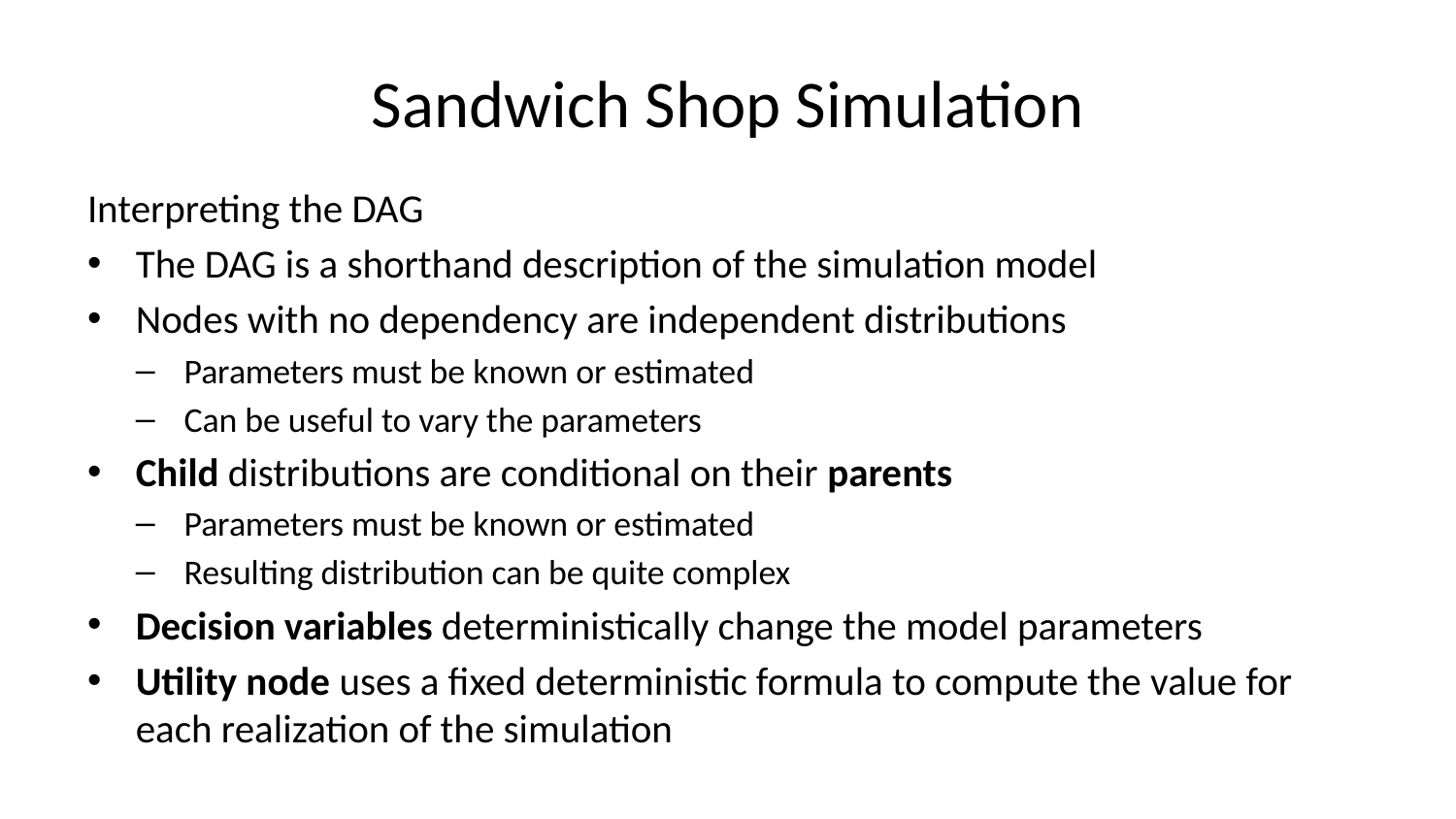

# Sandwich Shop Simulation
Interpreting the DAG
The DAG is a shorthand description of the simulation model
Nodes with no dependency are independent distributions
Parameters must be known or estimated
Can be useful to vary the parameters
Child distributions are conditional on their parents
Parameters must be known or estimated
Resulting distribution can be quite complex
Decision variables deterministically change the model parameters
Utility node uses a fixed deterministic formula to compute the value for each realization of the simulation